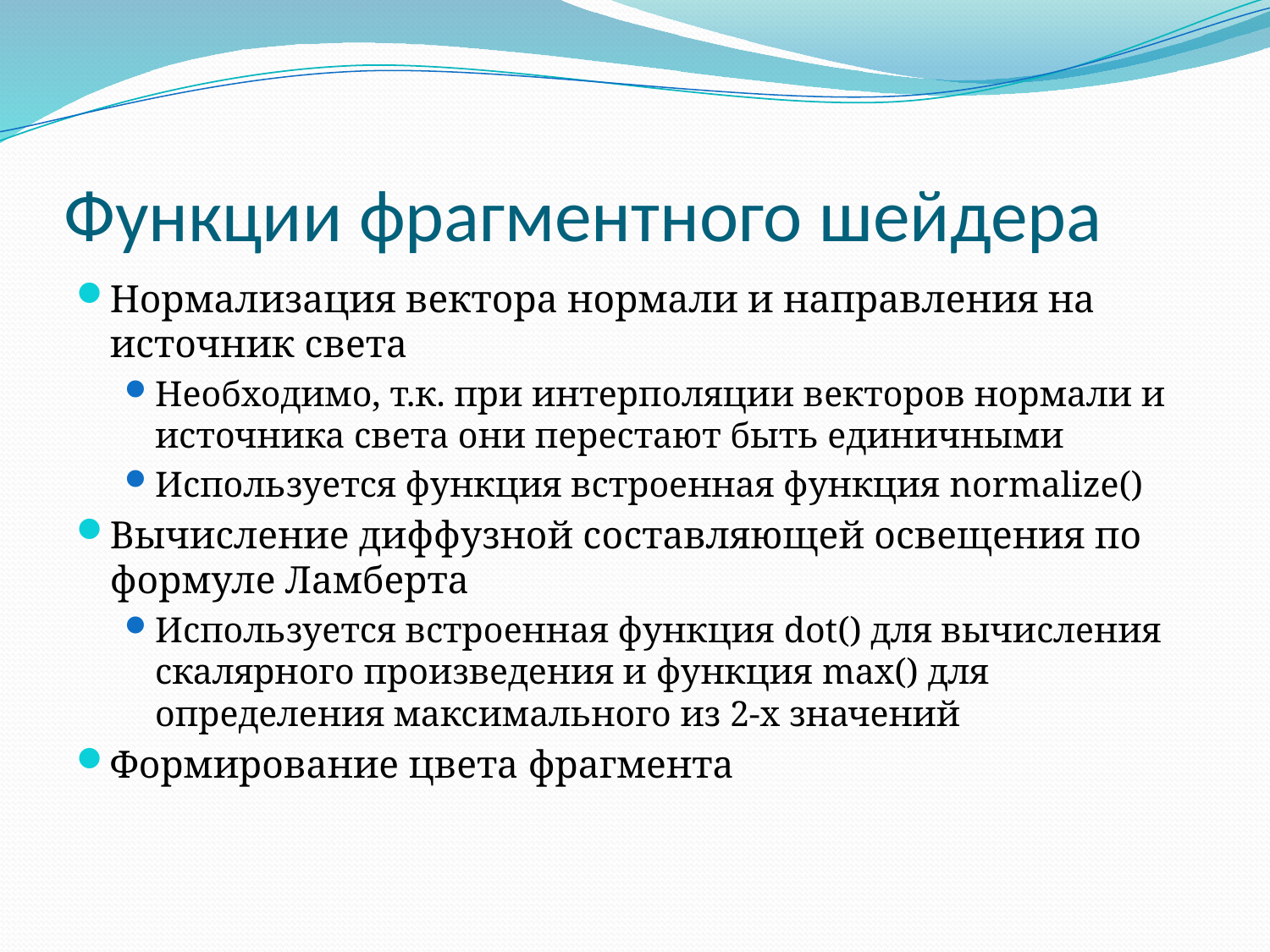

# Функции фрагментного шейдера
Нормализация вектора нормали и направления на источник света
Необходимо, т.к. при интерполяции векторов нормали и источника света они перестают быть единичными
Используется функция встроенная функция normalize()
Вычисление диффузной составляющей освещения по формуле Ламберта
Используется встроенная функция dot() для вычисления скалярного произведения и функция max() для определения максимального из 2-х значений
Формирование цвета фрагмента